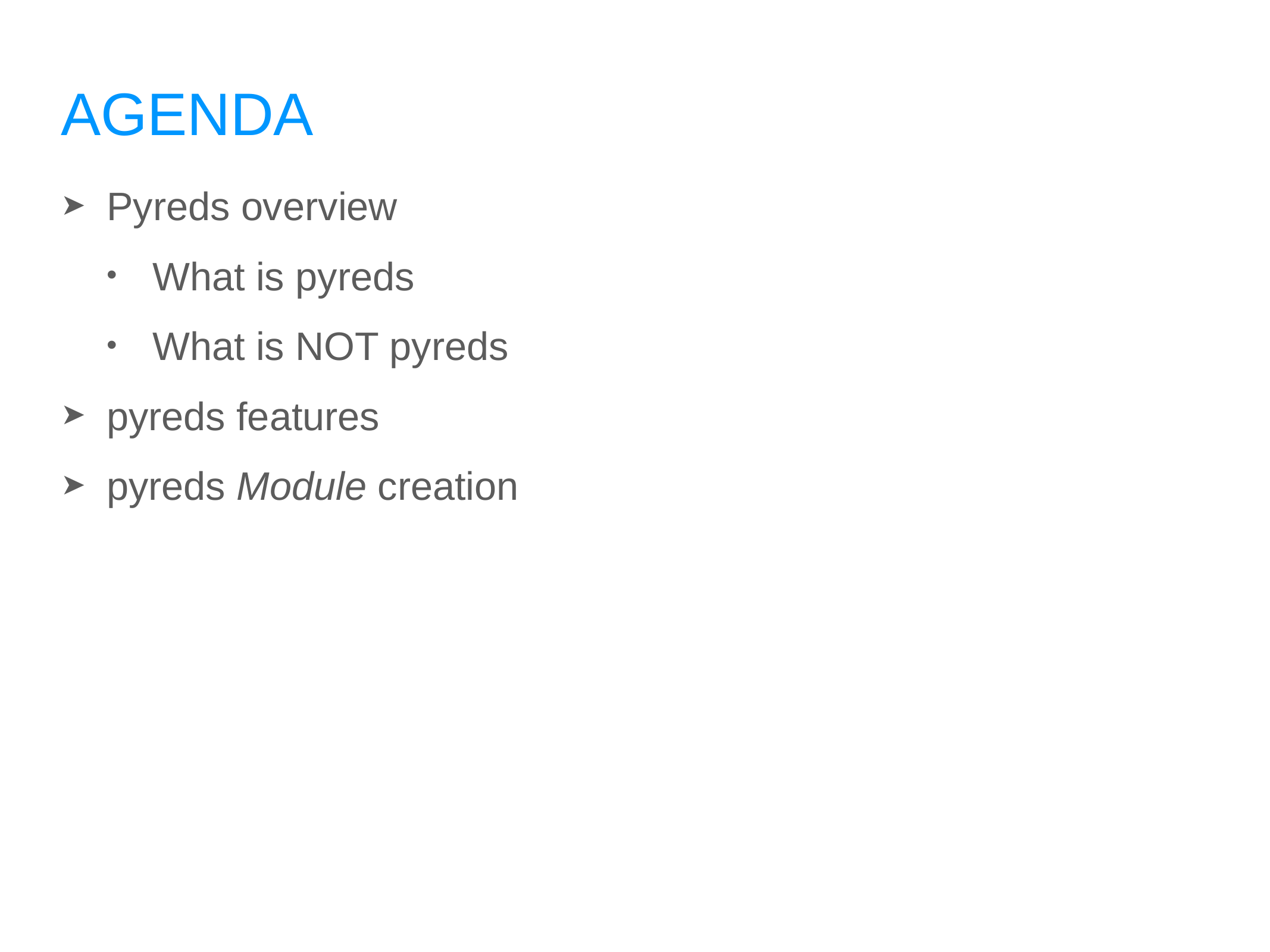

# Agenda

Pyreds overview
What is pyreds
What is NOT pyreds
pyreds features
pyreds Module creation
2